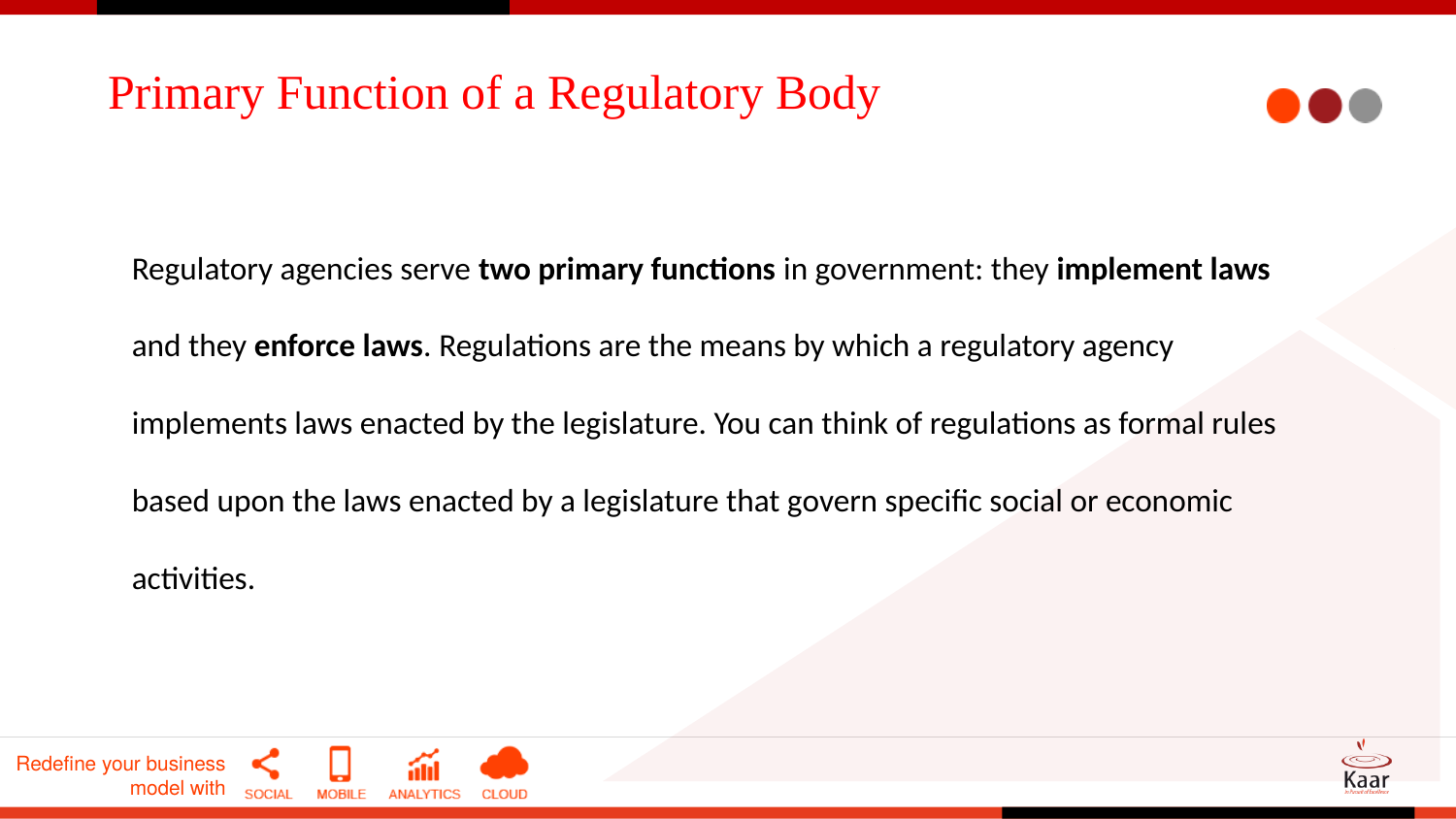

# Primary Function of a Regulatory Body
Regulatory agencies serve two primary functions in government: they implement laws and they enforce laws. Regulations are the means by which a regulatory agency implements laws enacted by the legislature. You can think of regulations as formal rules based upon the laws enacted by a legislature that govern specific social or economic activities.